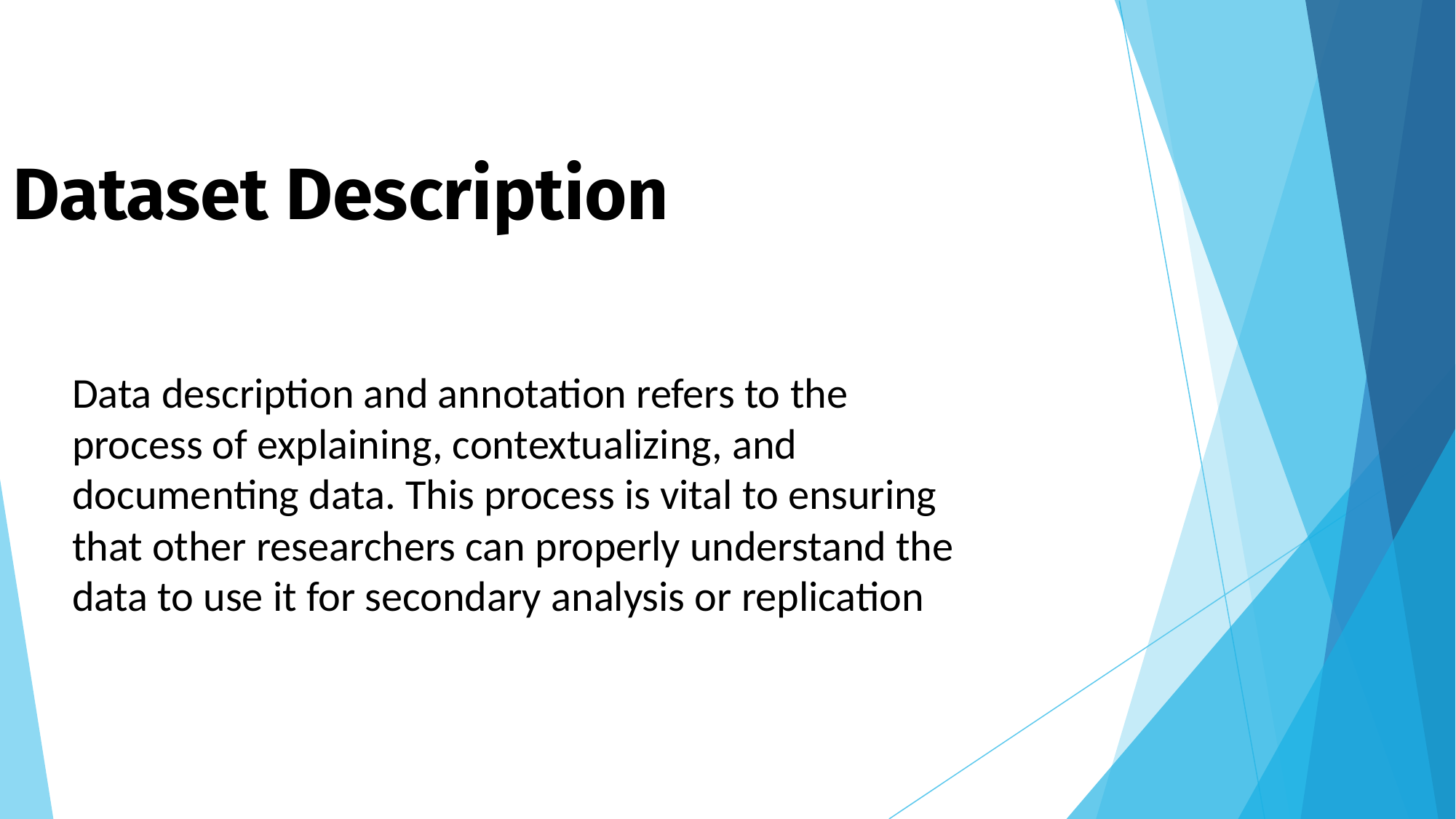

# Dataset Description
Data description and annotation refers to the process of explaining, contextualizing, and documenting data. This process is vital to ensuring that other researchers can properly understand the data to use it for secondary analysis or replication